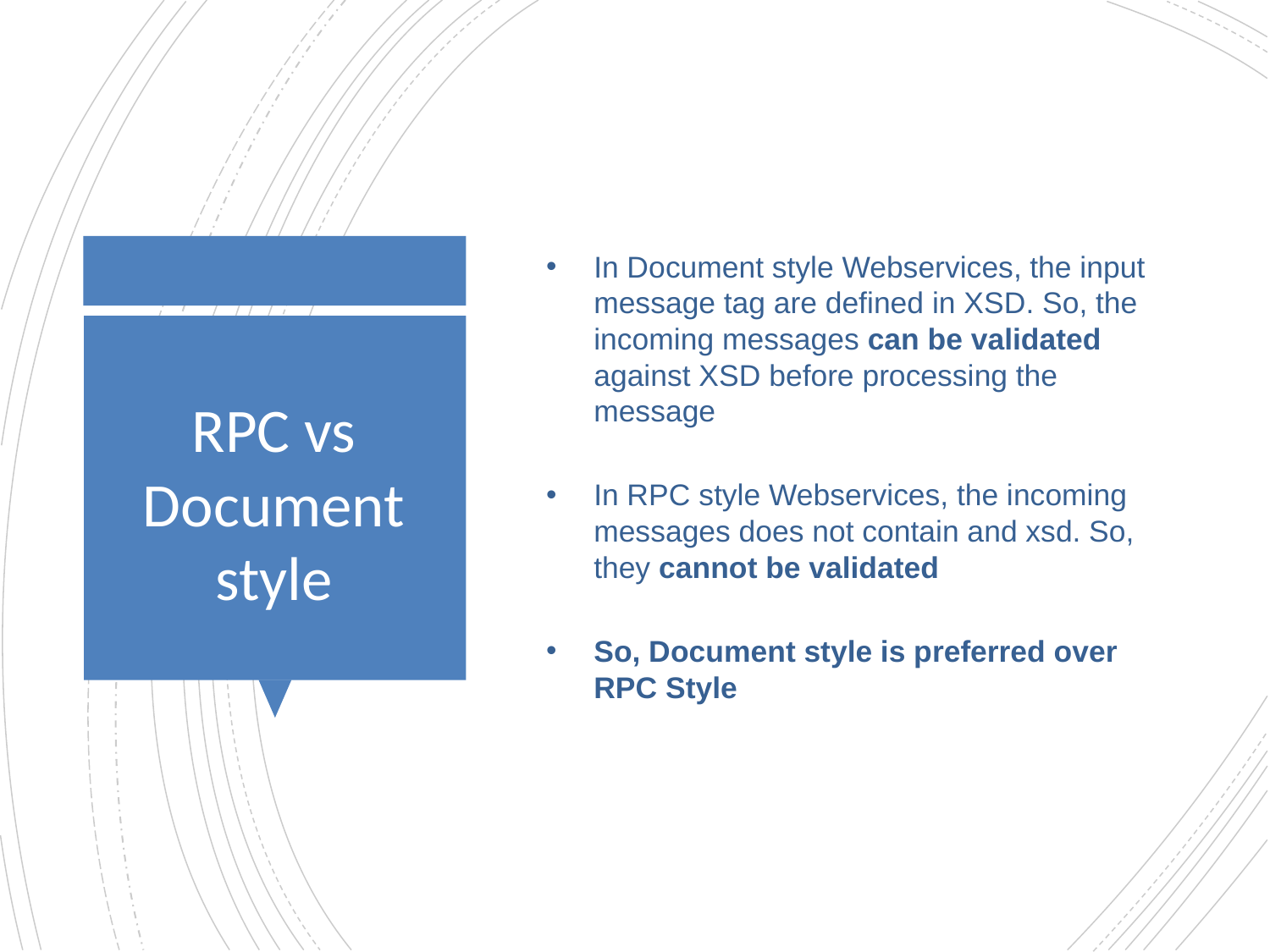

In Document style Webservices, the input message tag are defined in XSD. So, the incoming messages can be validated against XSD before processing the message

In RPC style Webservices, the incoming messages does not contain and xsd. So, they cannot be validated

So, Document style is preferred over RPC Style

# RPC vs Document style